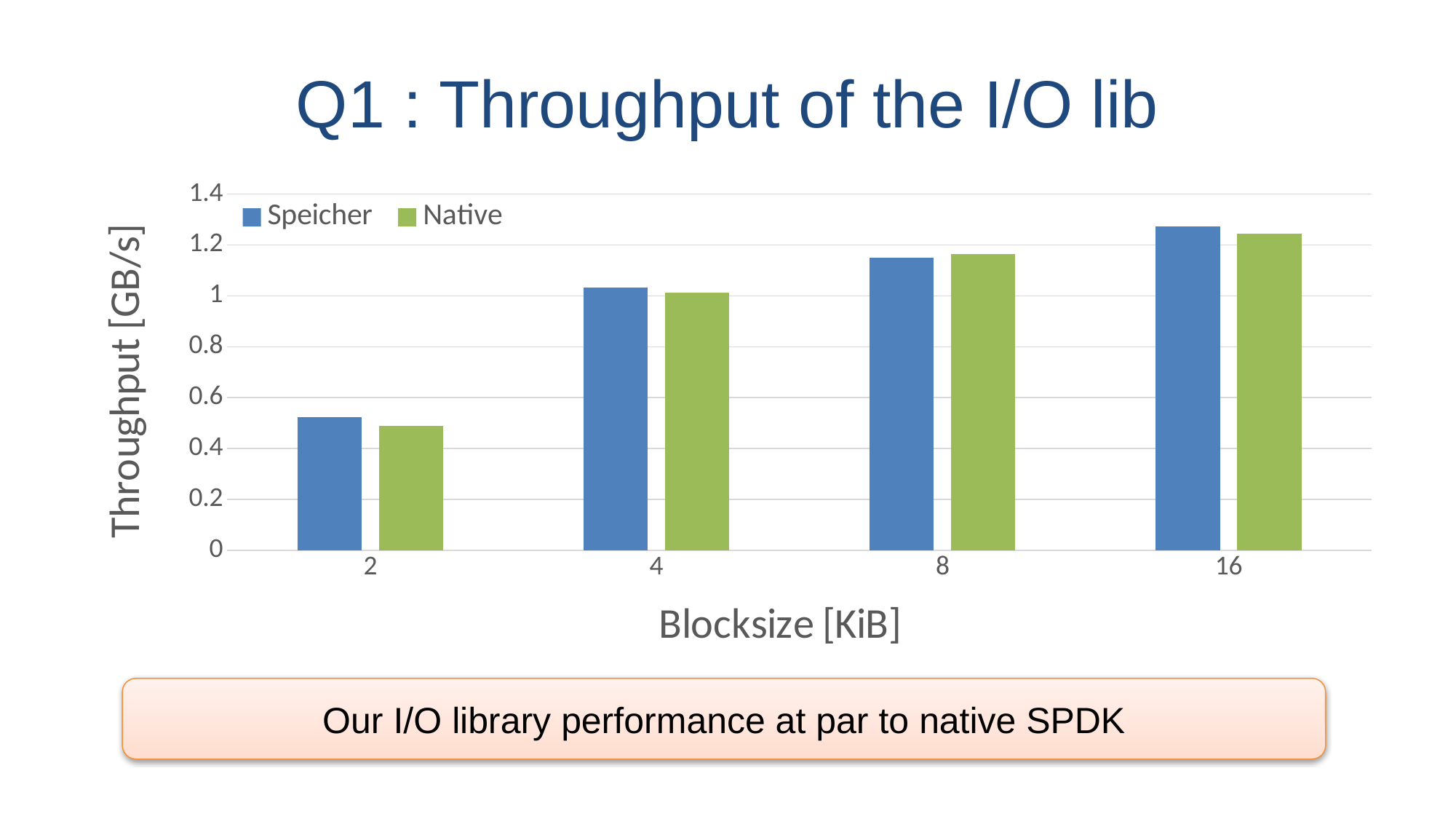

# Q1 : Throughput of the I/O lib

### Chart

| Category | Speicher | Native |
|---|---|---|
| 2 | 0.5221835 | 0.4874755 |
| 4 | 1.031594499999 | 1.011949 |
| 8 | 1.150168 | 1.1628799999 |
| 16 | 1.2724785 | 1.245375 |
Our I/O library performance at par to native SPDK